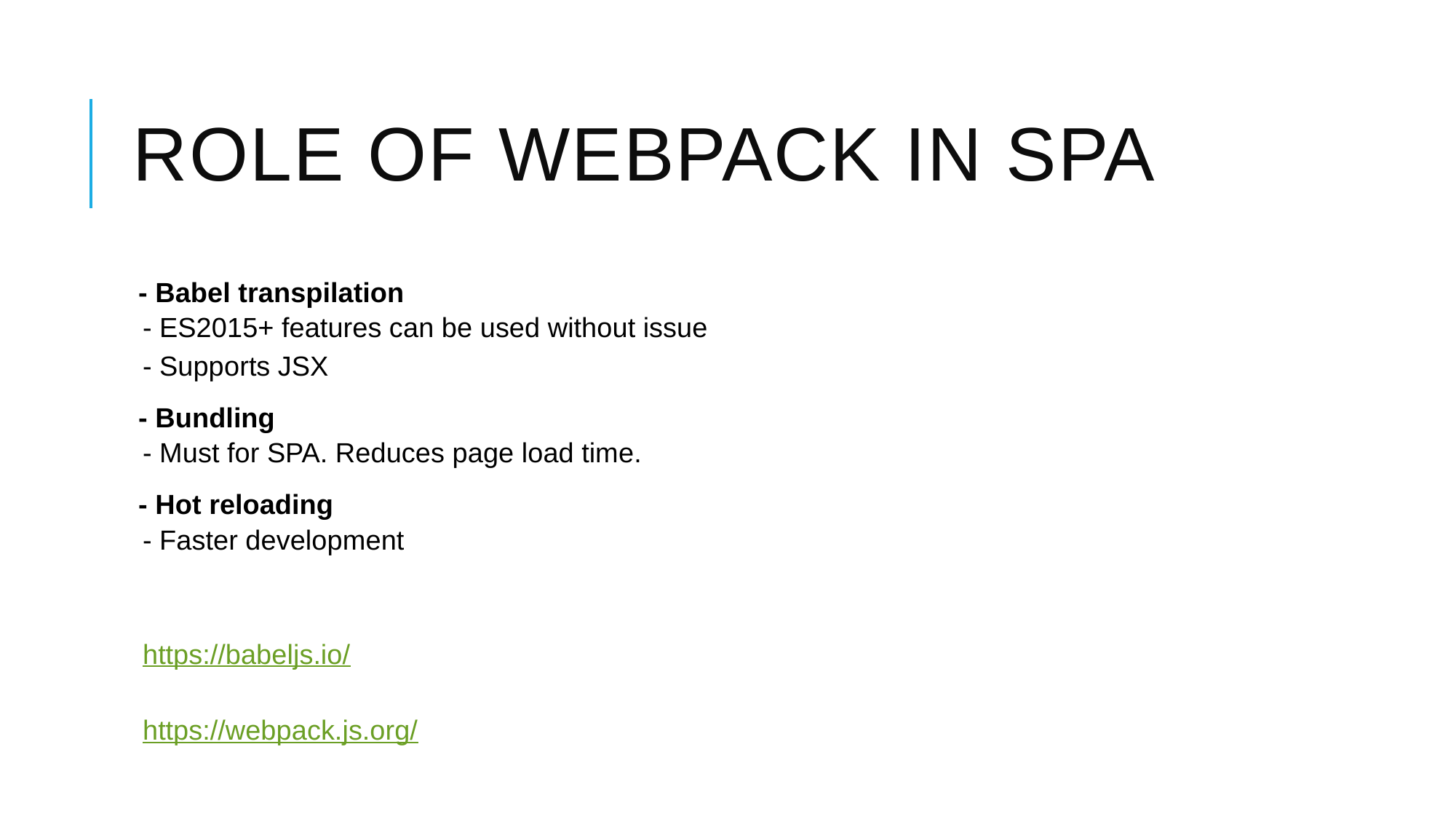

# Role of Webpack in SPA
- Babel transpilation
	- ES2015+ features can be used without issue
	- Supports JSX
- Bundling
	- Must for SPA. Reduces page load time.
- Hot reloading
	- Faster development

https://babeljs.io/

https://webpack.js.org/